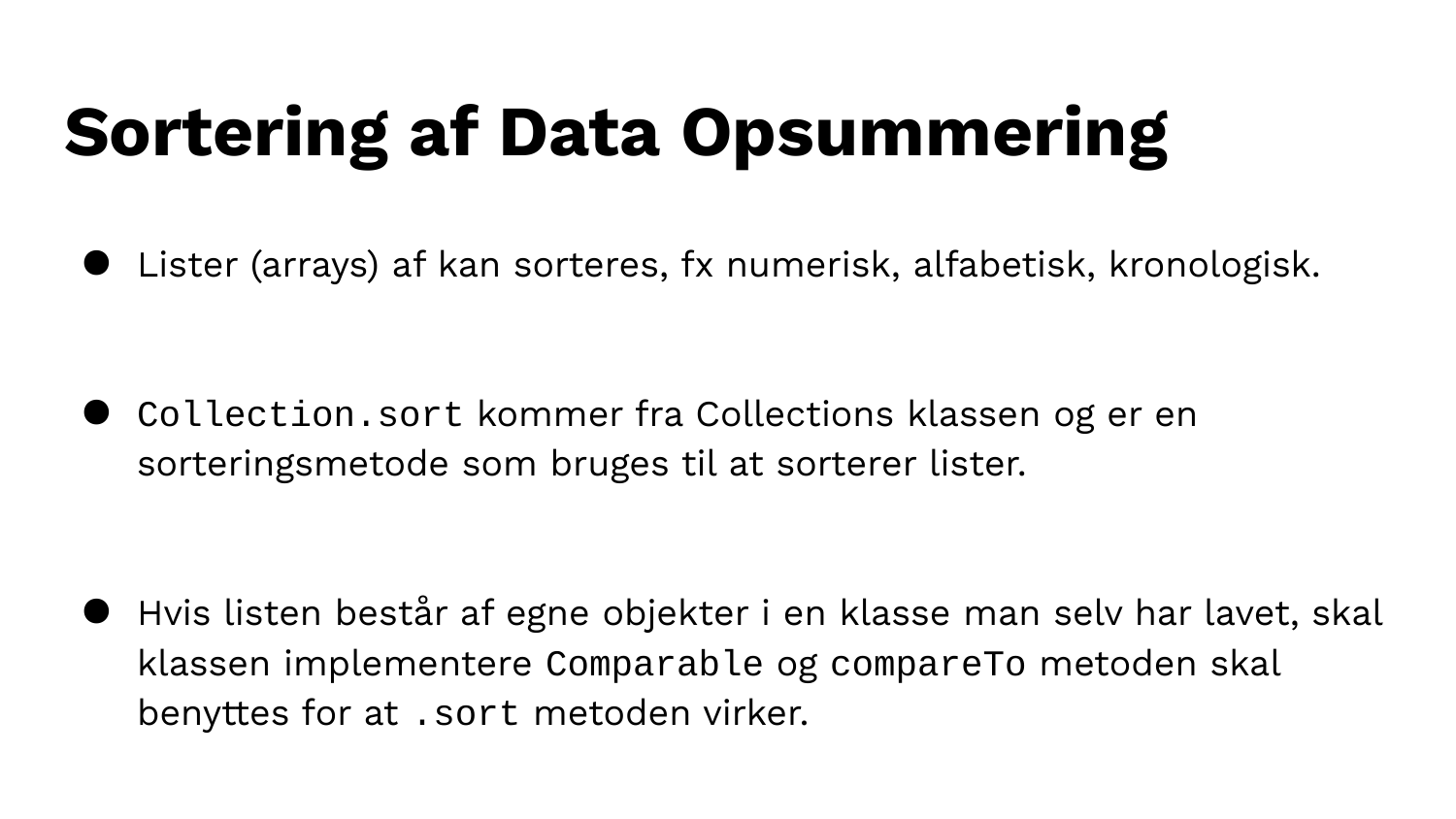

# Sortering af Data Opsummering
Lister (arrays) af kan sorteres, fx numerisk, alfabetisk, kronologisk.

Collection.sort kommer fra Collections klassen og er en sorteringsmetode som bruges til at sorterer lister.

Hvis listen består af egne objekter i en klasse man selv har lavet, skal klassen implementere Comparable og compareTo metoden skal benyttes for at .sort metoden virker.